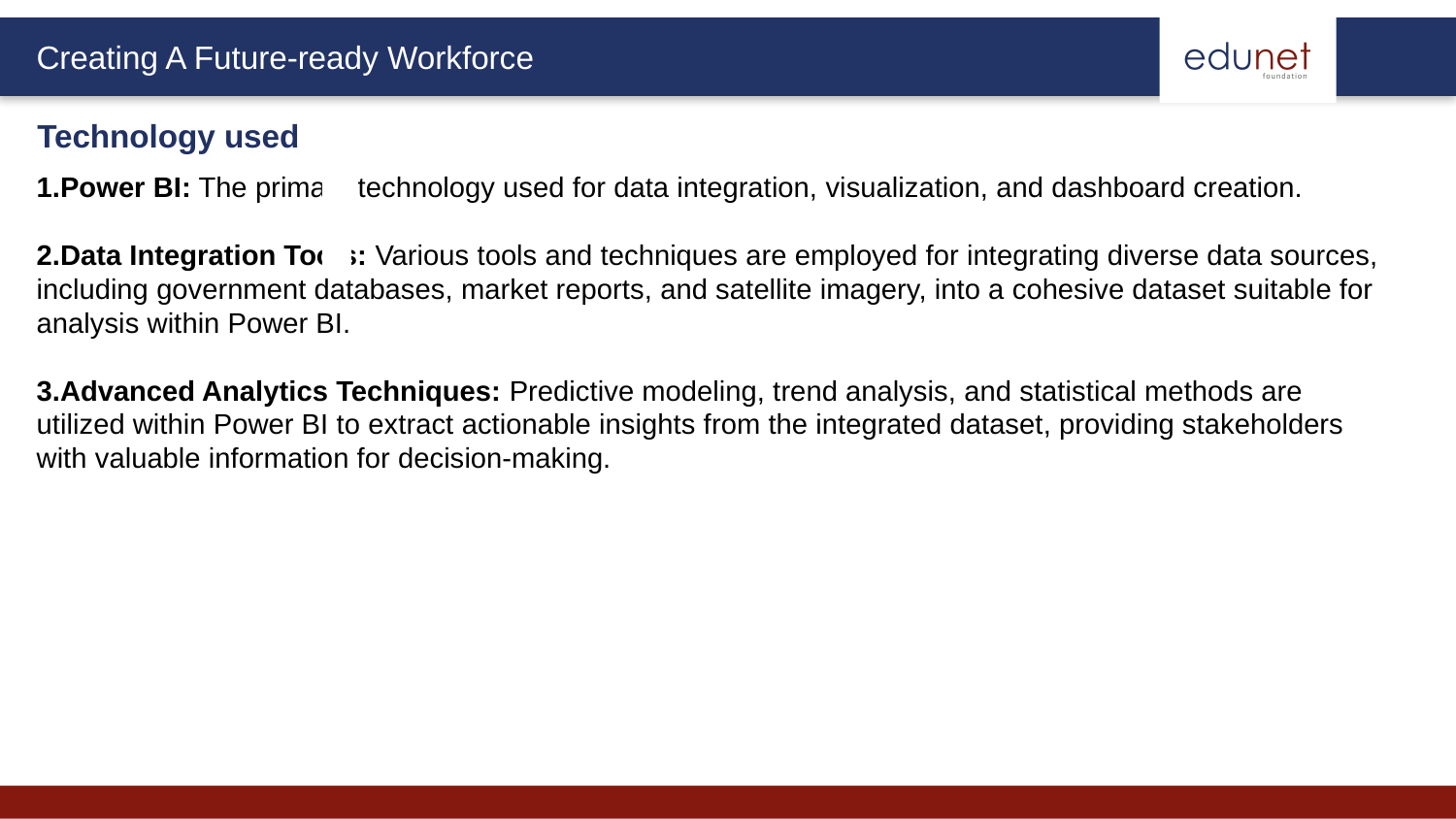

Power BI: The primary technology used for data integration, visualization, and dashboard creation.

Data Integration Tools: Various tools and techniques are employed for integrating diverse data sources, including government databases, market reports, and satellite imagery, into a cohesive dataset suitable for analysis within Power BI.

Advanced Analytics Techniques: Predictive modeling, trend analysis, and statistical methods are utilized within Power BI to extract actionable insights from the integrated dataset, providing stakeholders with valuable information for decision-making.

Technology used